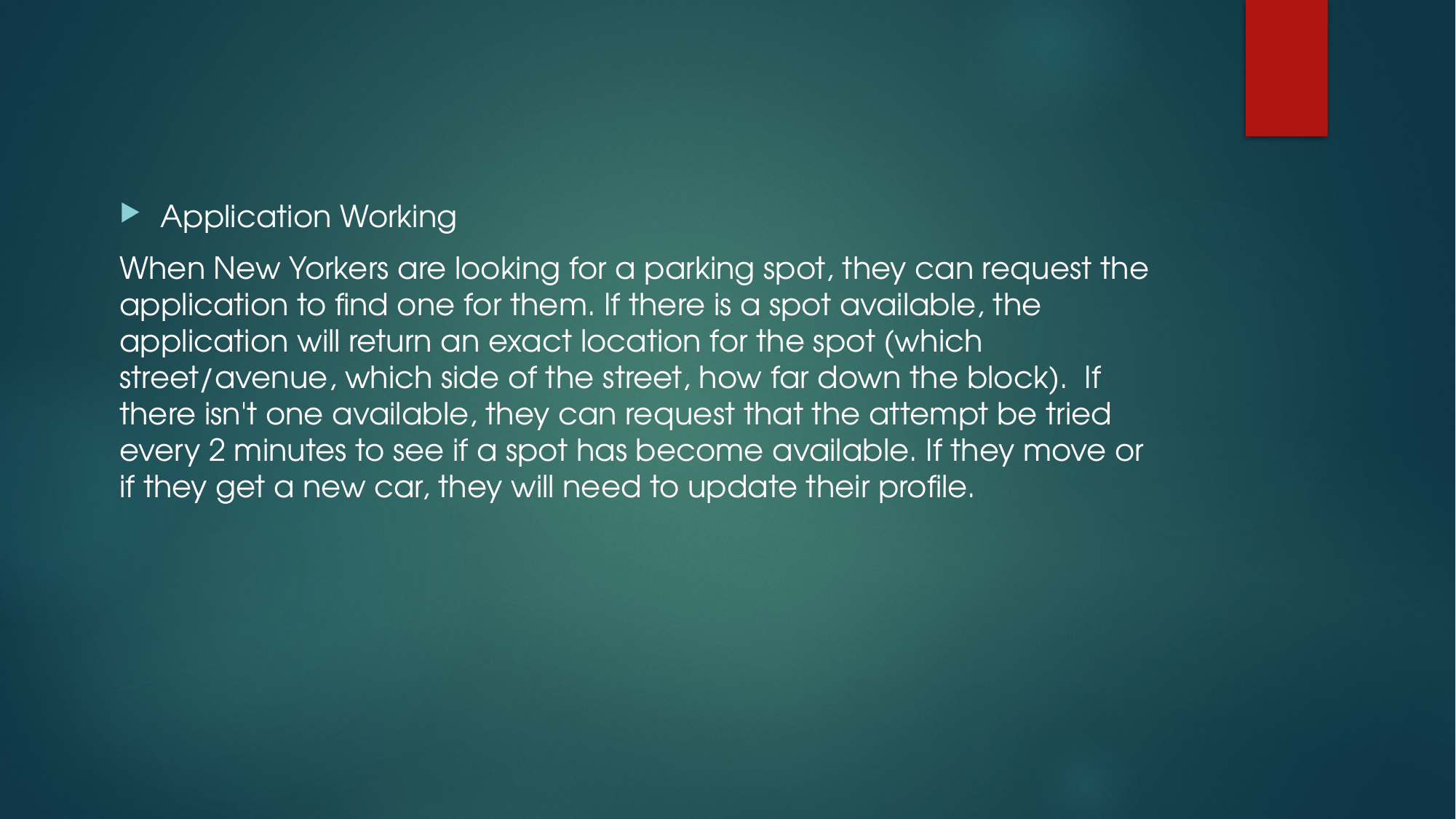

Application Working
When New Yorkers are looking for a parking spot, they can request the application to find one for them. If there is a spot available, the application will return an exact location for the spot (which street/avenue, which side of the street, how far down the block).  If there isn't one available, they can request that the attempt be tried every 2 minutes to see if a spot has become available. If they move or if they get a new car, they will need to update their profile.